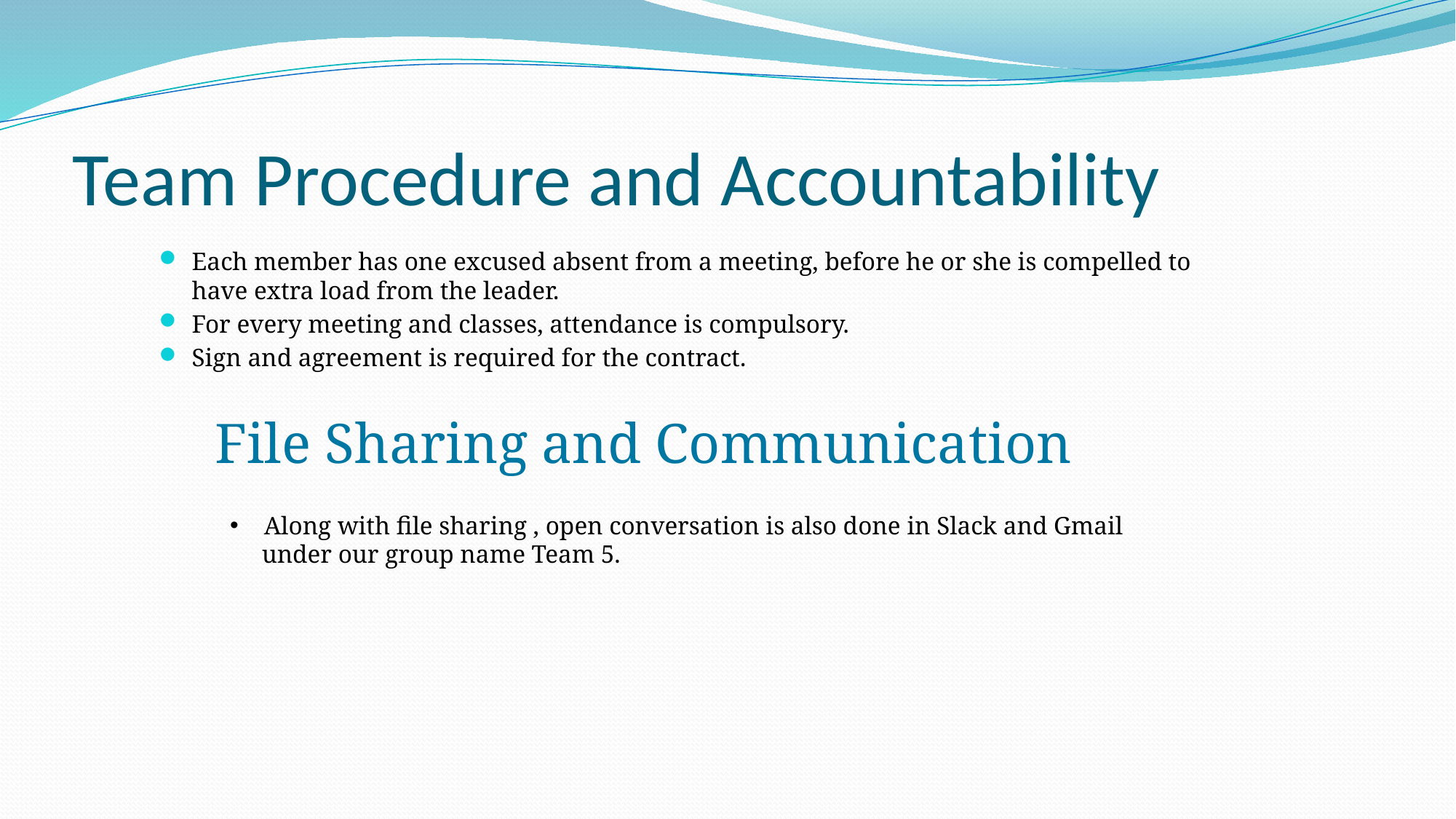

# Team Procedure and Accountability
Each member has one excused absent from a meeting, before he or she is compelled to have extra load from the leader.
For every meeting and classes, attendance is compulsory.
Sign and agreement is required for the contract.
File Sharing and Communication

Along with file sharing , open conversation is also done in Slack and Gmail
     under our group name Team 5.